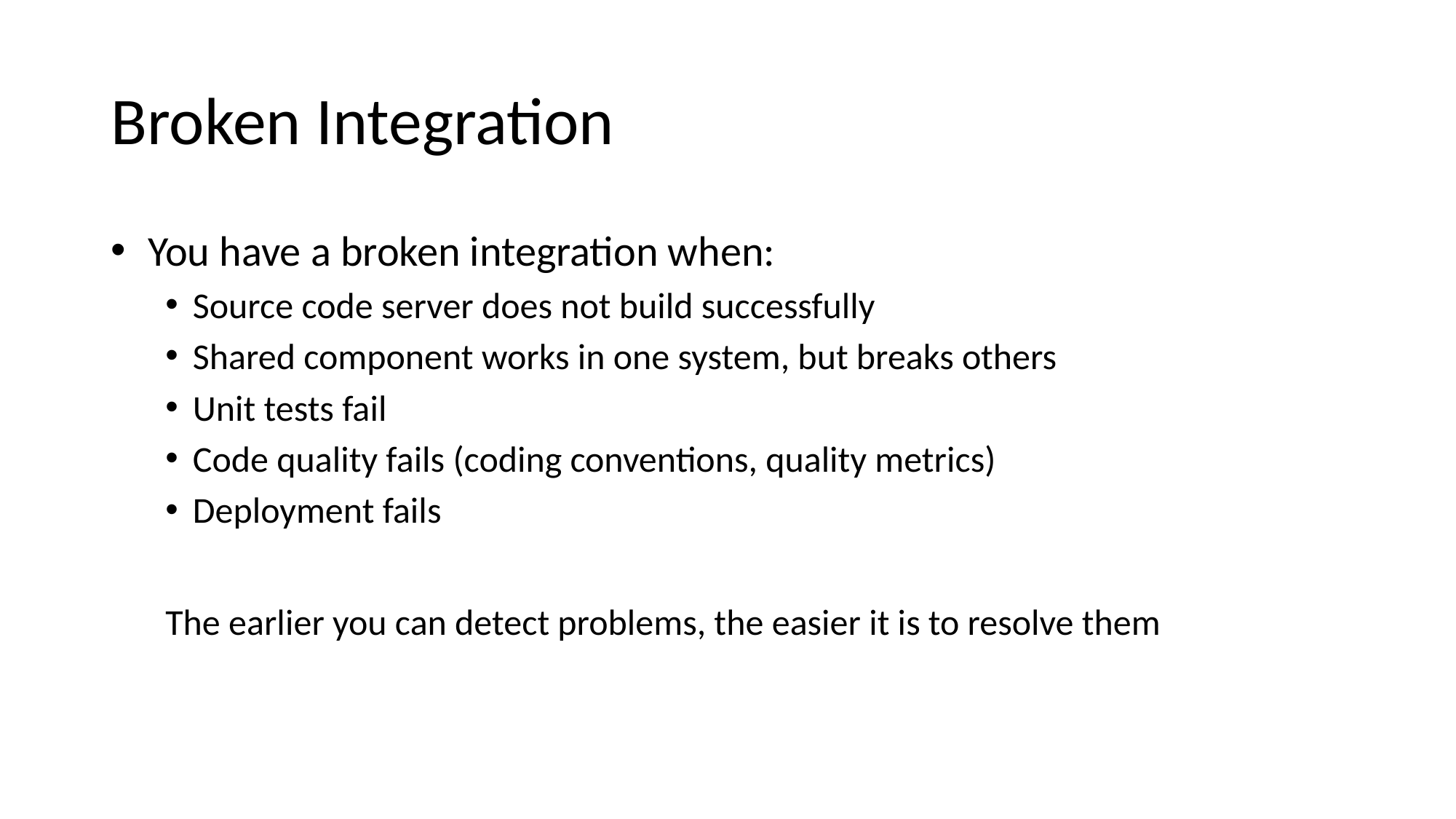

# Broken Integration
 You have a broken integration when:
Source code server does not build successfully
Shared component works in one system, but breaks others
Unit tests fail
Code quality fails (coding conventions, quality metrics)
Deployment fails

The earlier you can detect problems, the easier it is to resolve them